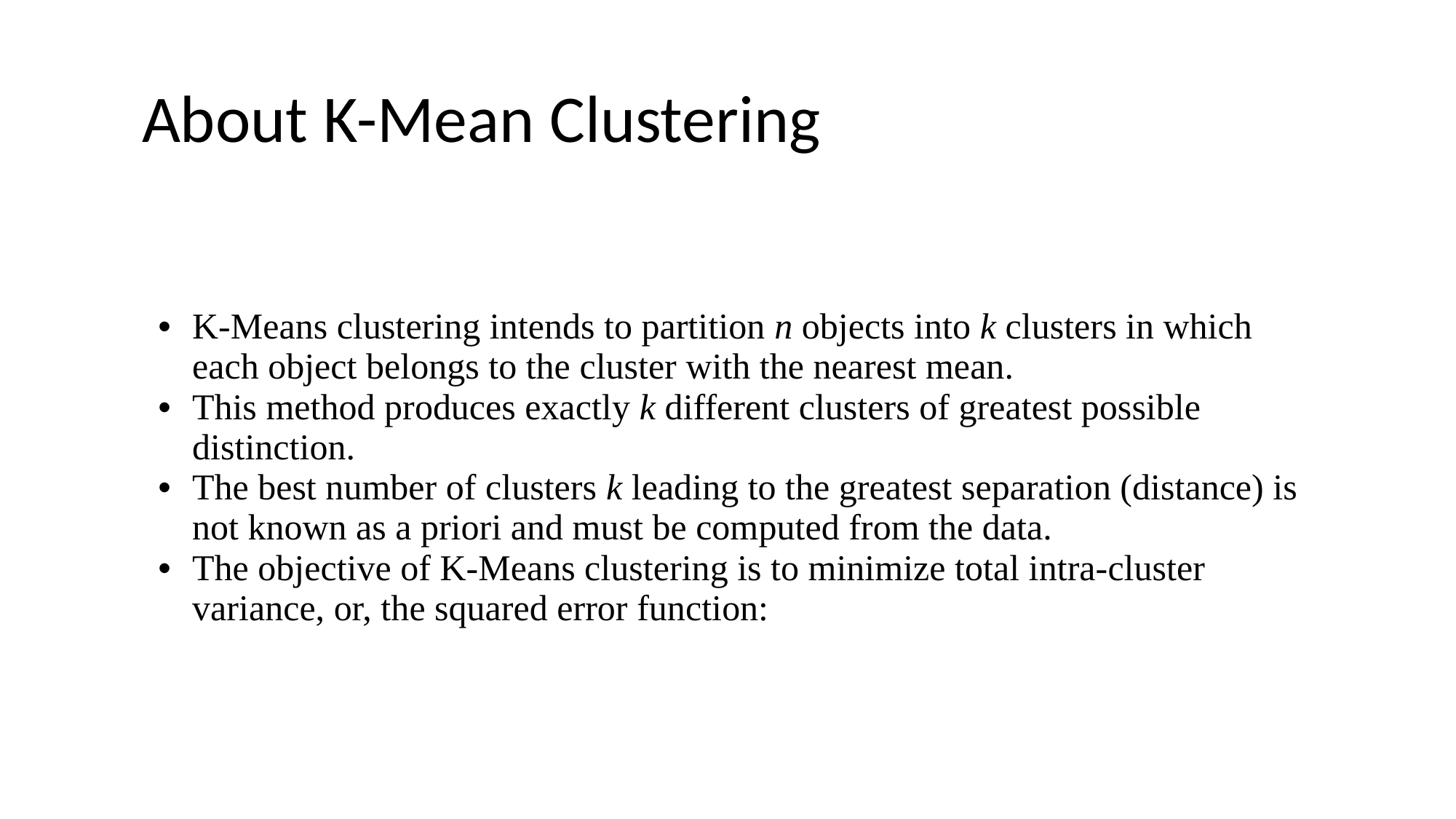

# About K-Mean Clustering
| K-Means clustering intends to partition n objects into k clusters in which each object belongs to the cluster with the nearest mean. This method produces exactly k different clusters of greatest possible distinction. The best number of clusters k leading to the greatest separation (distance) is not known as a priori and must be computed from the data. The objective of K-Means clustering is to minimize total intra-cluster variance, or, the squared error function: |
| --- |